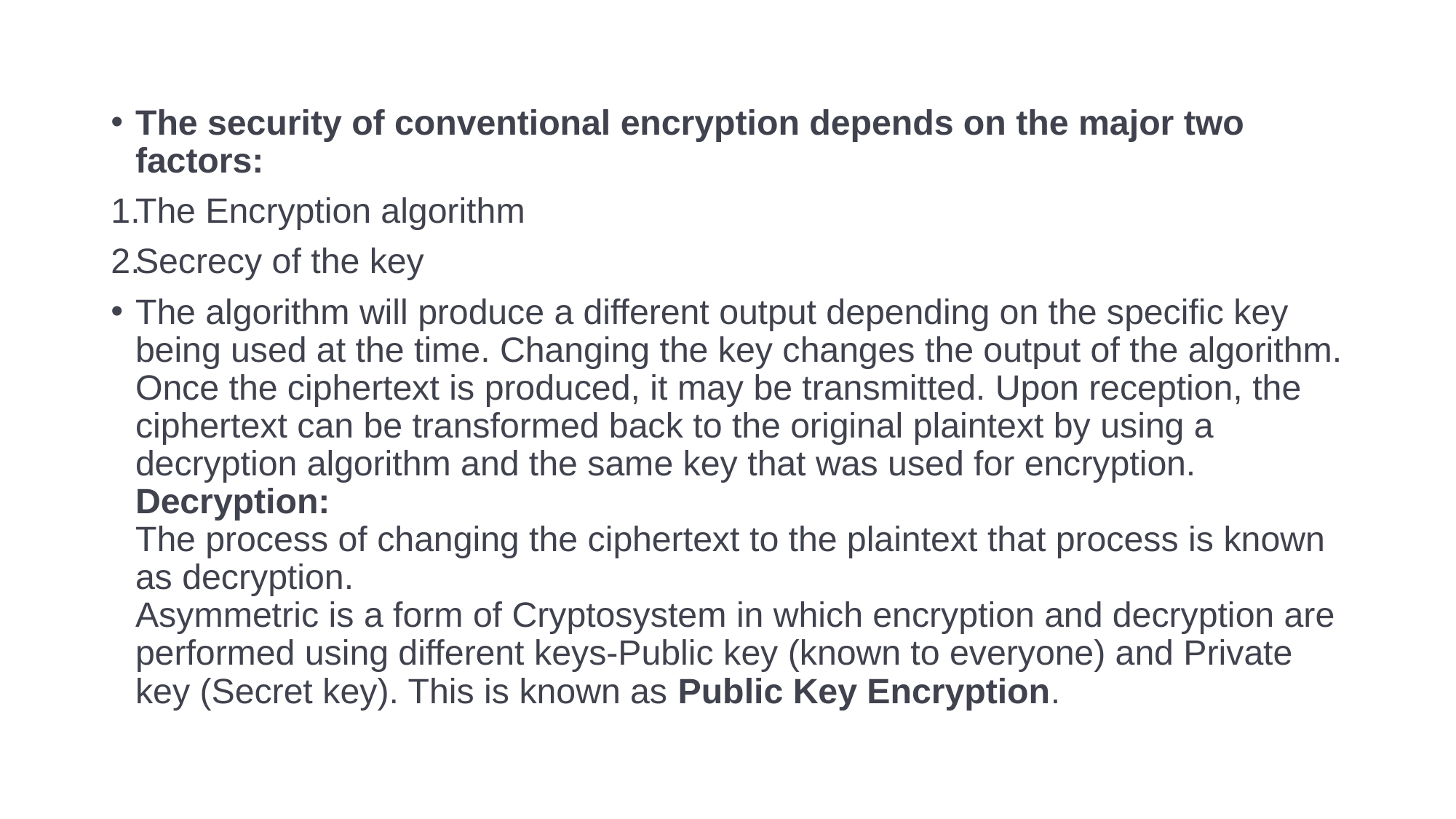

The security of conventional encryption depends on the major two factors:
The Encryption algorithm
Secrecy of the key
The algorithm will produce a different output depending on the specific key being used at the time. Changing the key changes the output of the algorithm.
Once the ciphertext is produced, it may be transmitted. Upon reception, the ciphertext can be transformed back to the original plaintext by using a decryption algorithm and the same key that was used for encryption.
Decryption:
The process of changing the ciphertext to the plaintext that process is known as decryption.
Asymmetric is a form of Cryptosystem in which encryption and decryption are performed using different keys-Public key (known to everyone) and Private key (Secret key). This is known as Public Key Encryption.